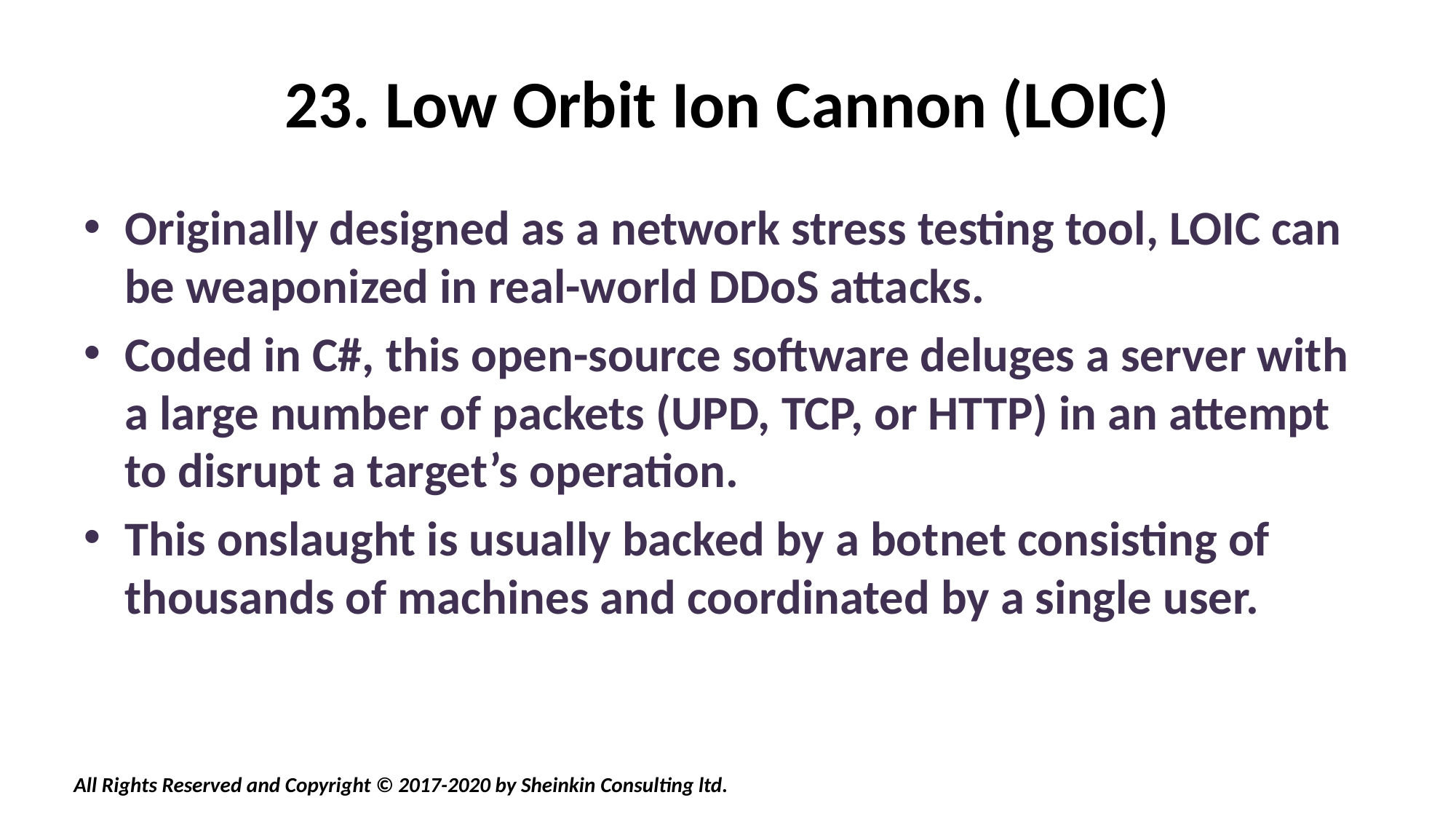

# 23. Low Orbit Ion Cannon (LOIC)
Originally designed as a network stress testing tool, LOIC can be weaponized in real-world DDoS attacks.
Coded in C#, this open-source software deluges a server with a large number of packets (UPD, TCP, or HTTP) in an attempt to disrupt a target’s operation.
This onslaught is usually backed by a botnet consisting of thousands of machines and coordinated by a single user.